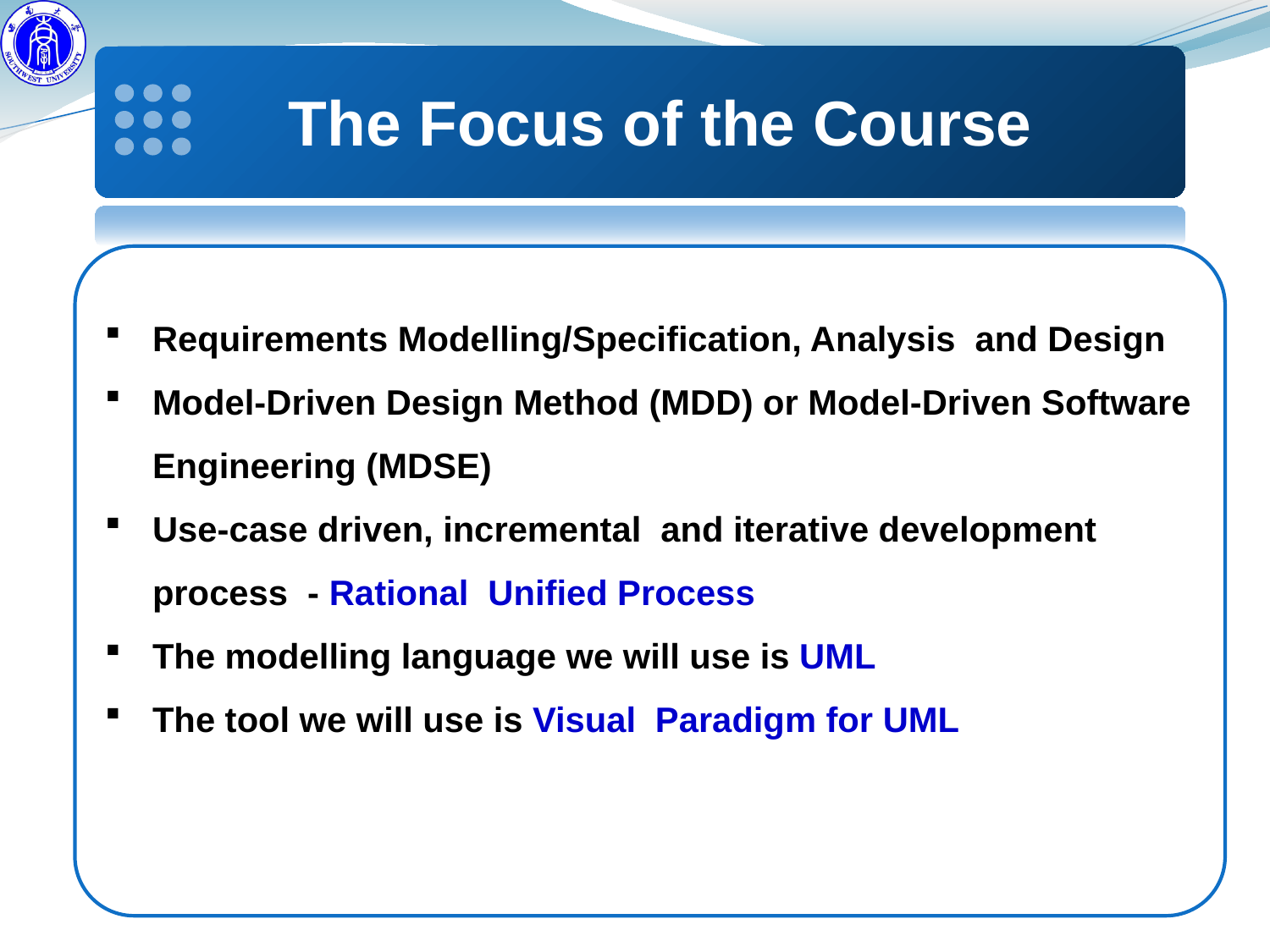

The Focus of the Course

Requirements Modelling/Specification, Analysis  and Design
Model-Driven Design Method (MDD) or Model-Driven Software Engineering (MDSE)
Use-case driven, incremental  and iterative development process  - Rational  Unified Process
The modelling language we will use is UML
The tool we will use is Visual  Paradigm for UML